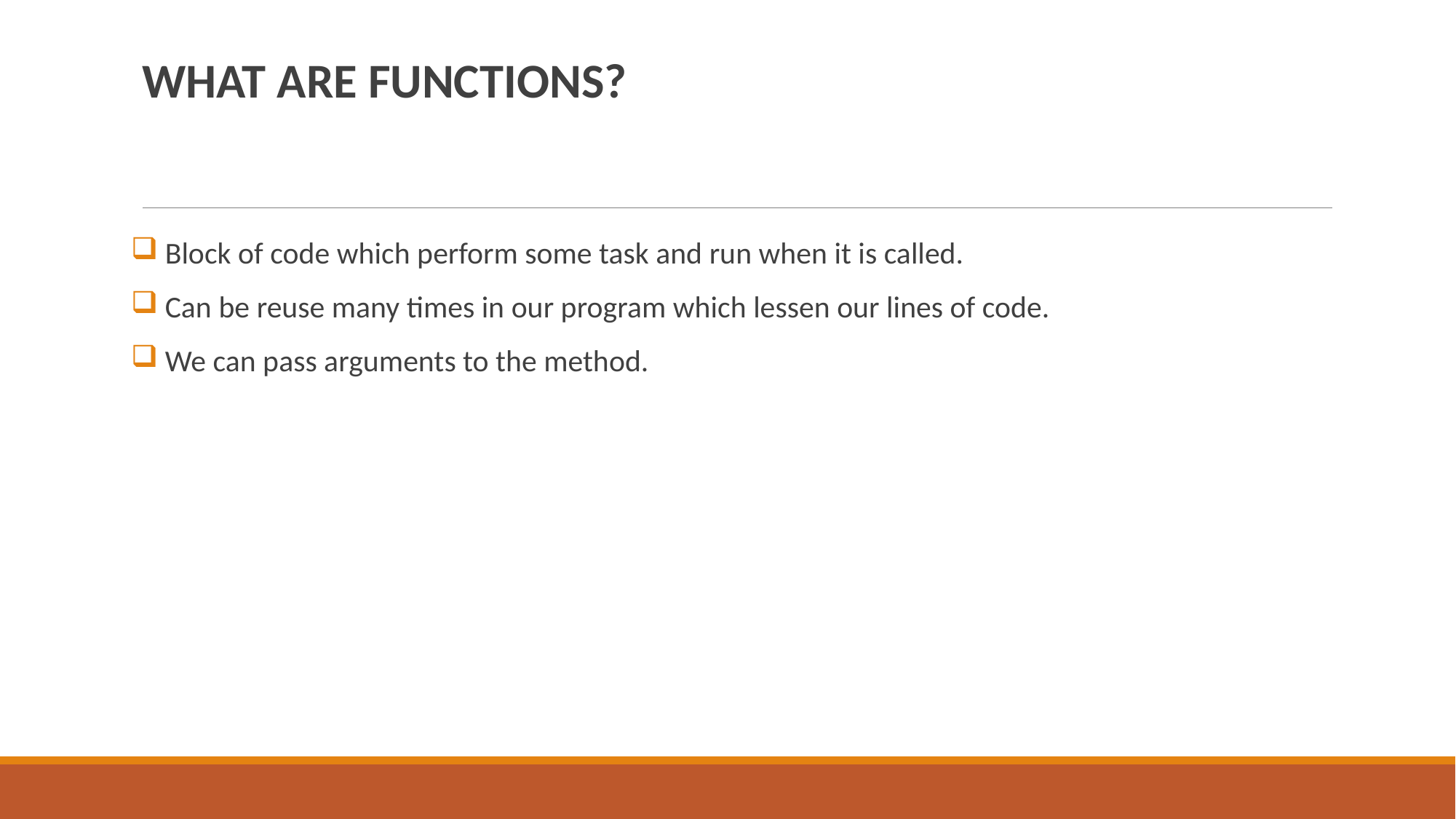

WHAT ARE FUNCTIONS?

 Block of code which perform some task and run when it is called.
 Can be reuse many times in our program which lessen our lines of code.
 We can pass arguments to the method.